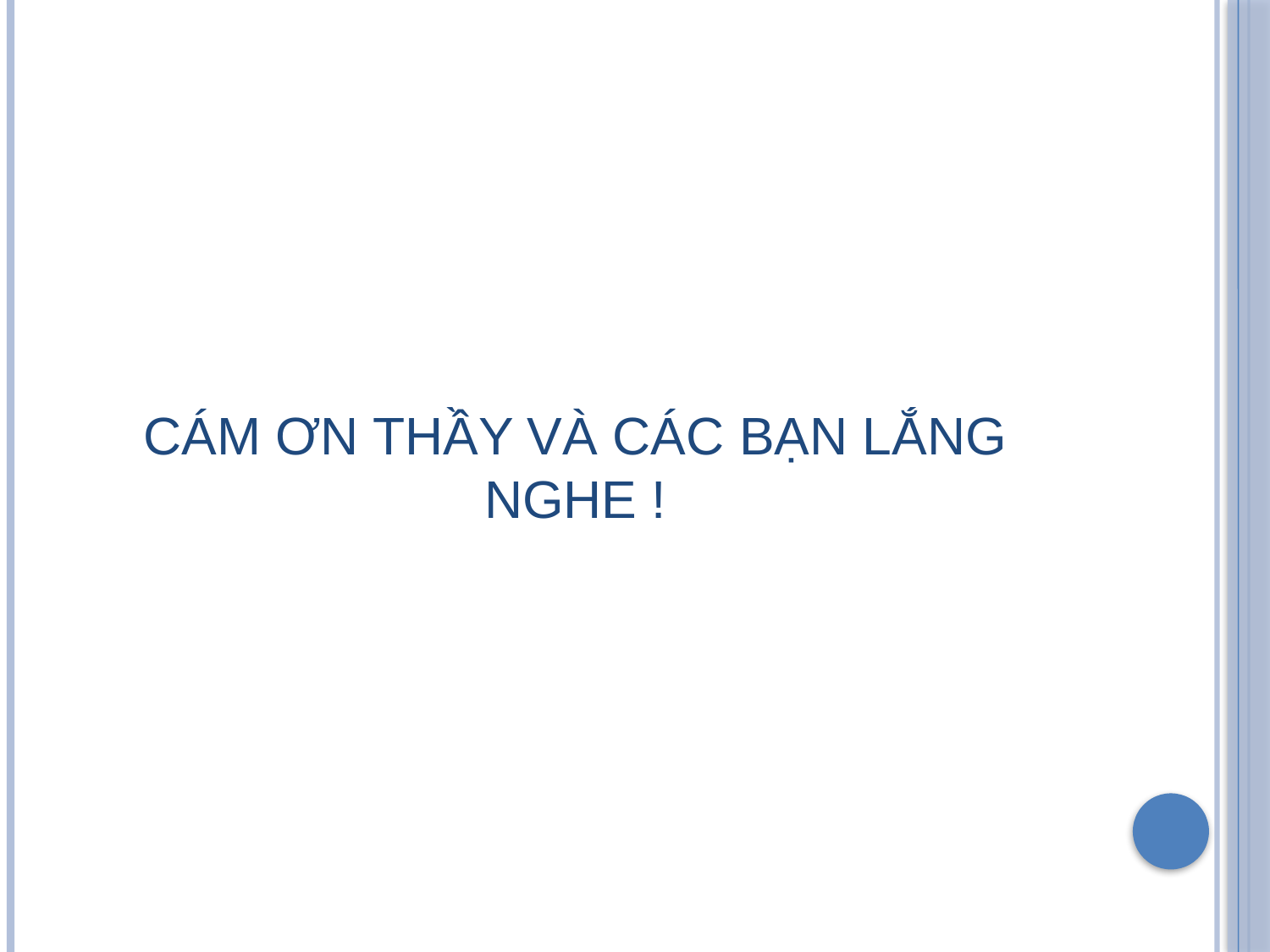

# Cám ơn thầy và các bạn lắng nghe !